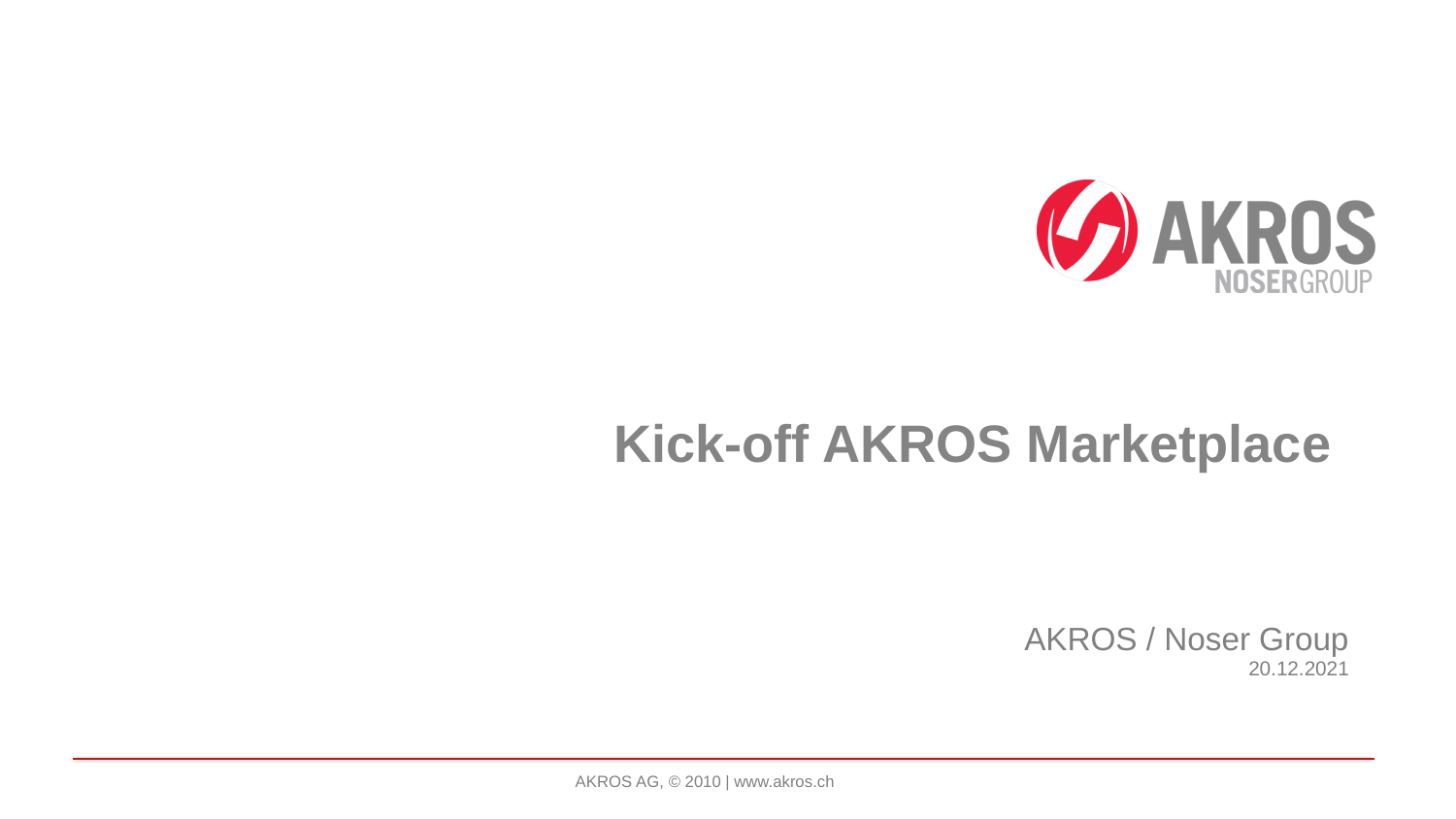

# Kick-off AKROS Marketplace
AKROS / Noser Group
AKROS AG, © 2010 | www.akros.ch